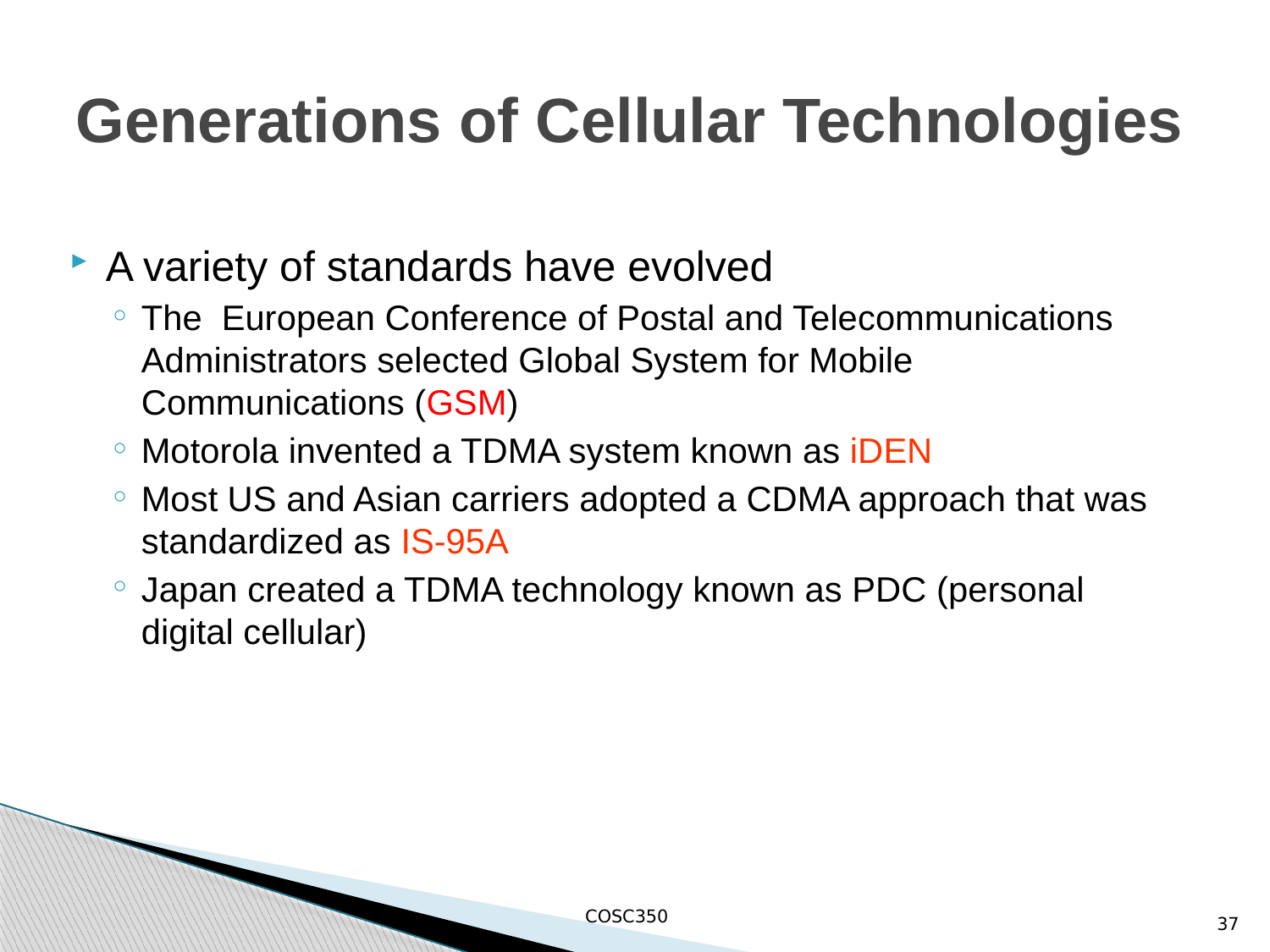

# Generations of Cellular Technologies
A variety of standards have evolved
The  European Conference of Postal and Telecommunications Administrators selected Global System for Mobile Communications (GSM)
Motorola invented a TDMA system known as iDEN
Most US and Asian carriers adopted a CDMA approach that was standardized as IS-95A
Japan created a TDMA technology known as PDC (personal digital cellular)
37